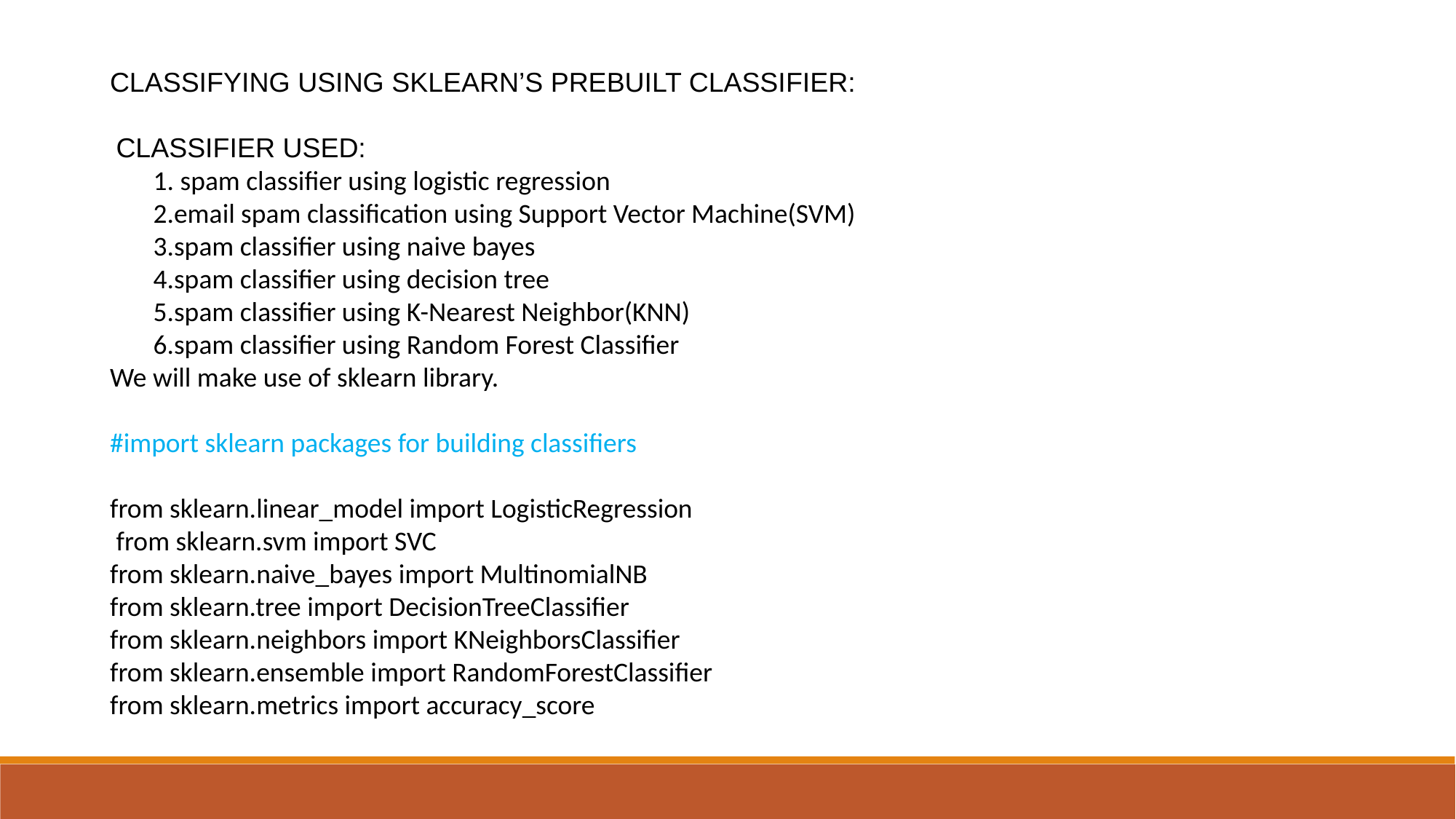

CLASSIFYING USING SKLEARN’S PREBUILT CLASSIFIER:

 CLASSIFIER USED:
       1. spam classifier using logistic regression
       2.email spam classification using Support Vector Machine(SVM)
       3.spam classifier using naive bayes
       4.spam classifier using decision tree
       5.spam classifier using K-Nearest Neighbor(KNN)
       6.spam classifier using Random Forest Classifier
We will make use of sklearn library.

#import sklearn packages for building classifiers

from sklearn.linear_model import LogisticRegression
 from sklearn.svm import SVC
from sklearn.naive_bayes import MultinomialNB
from sklearn.tree import DecisionTreeClassifier
from sklearn.neighbors import KNeighborsClassifier
from sklearn.ensemble import RandomForestClassifier
from sklearn.metrics import accuracy_score